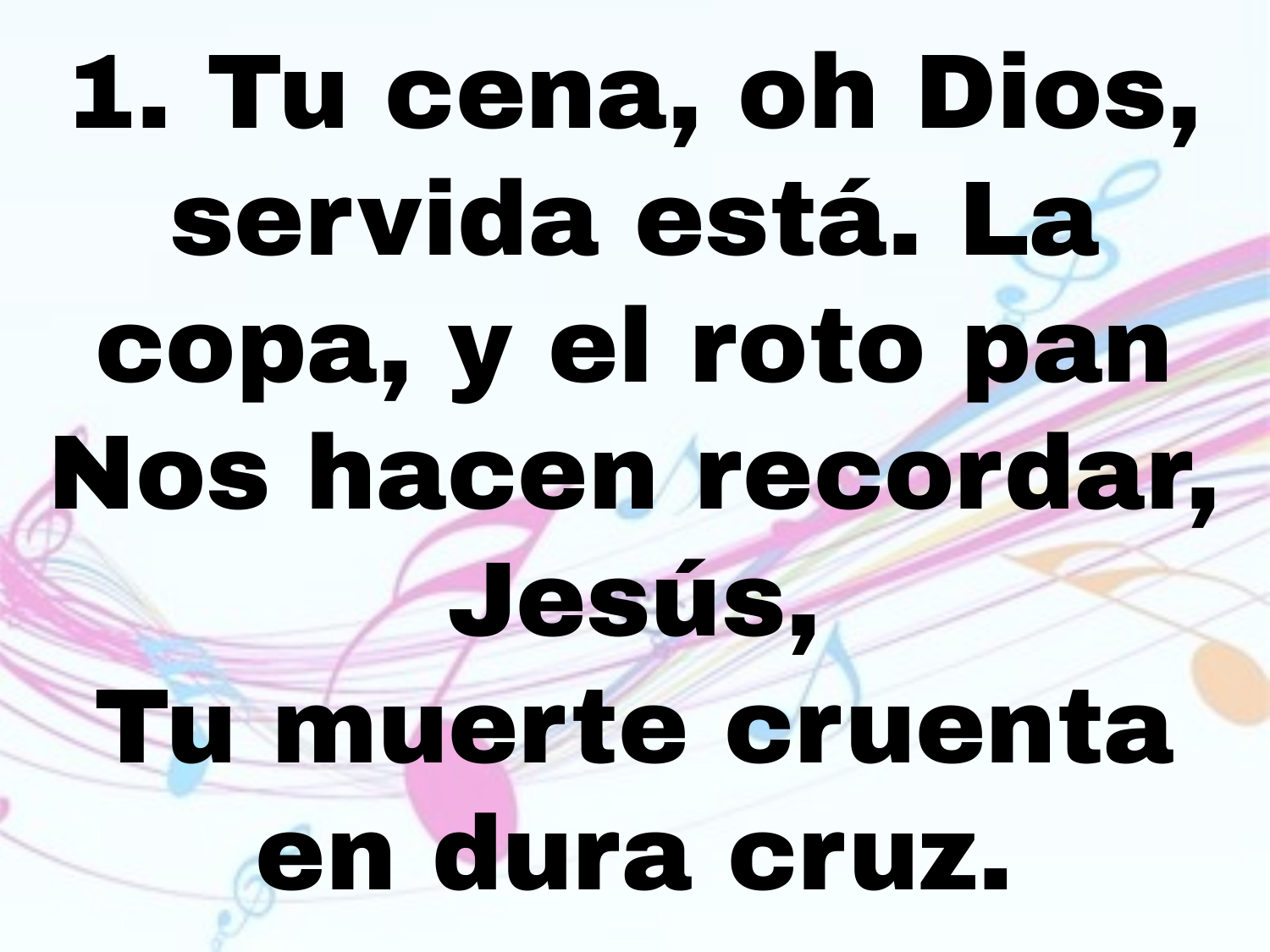

1. Tu cena, oh Dios, servida está. La copa, y el roto pan
Nos hacen recordar, Jesús,
Tu muerte cruenta en dura cruz.